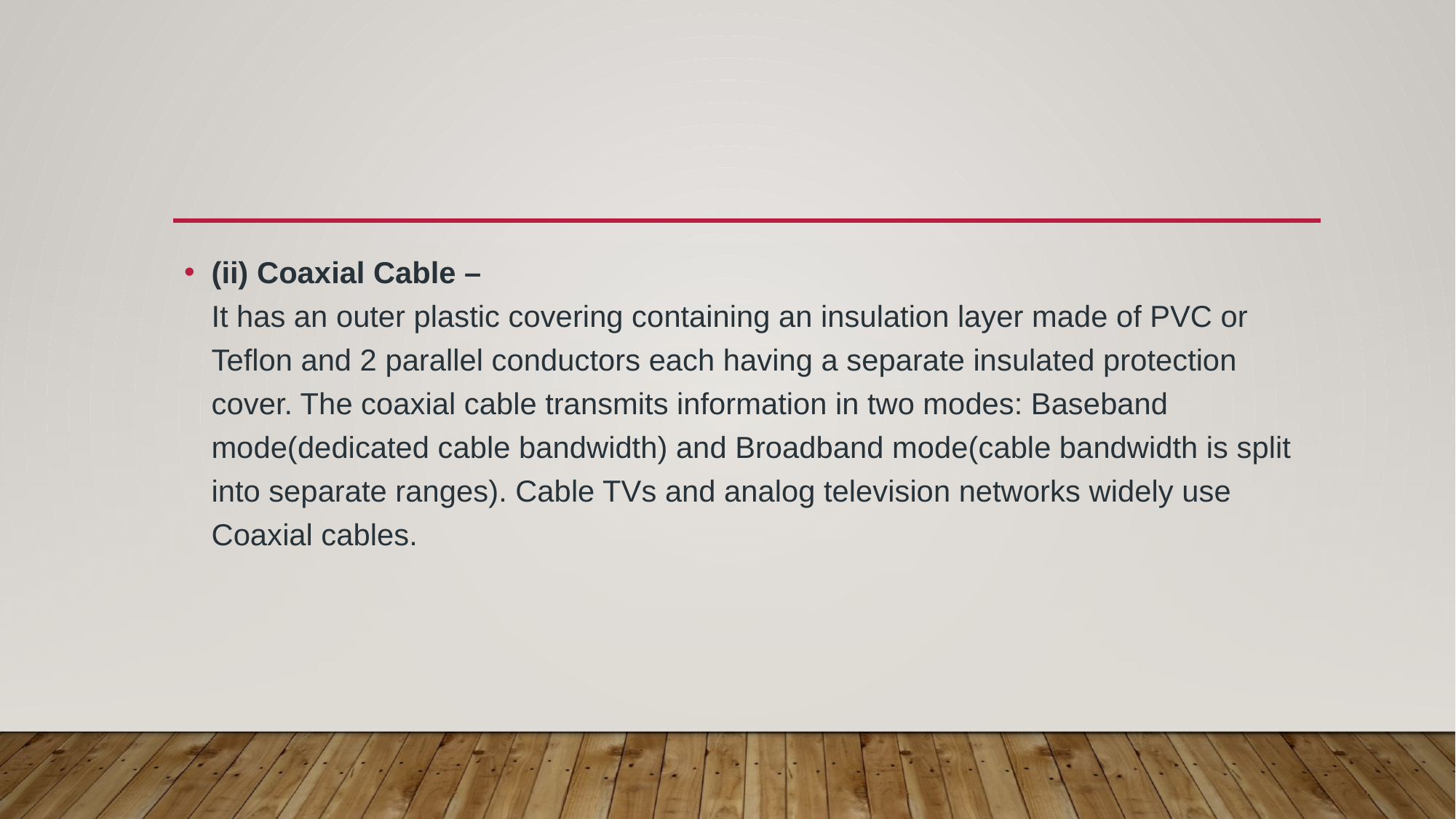

(ii) Coaxial Cable – 
It has an outer plastic covering containing an insulation layer made of PVC or Teflon and 2 parallel conductors each having a separate insulated protection cover. The coaxial cable transmits information in two modes: Baseband mode(dedicated cable bandwidth) and Broadband mode(cable bandwidth is split into separate ranges). Cable TVs and analog television networks widely use Coaxial cables.